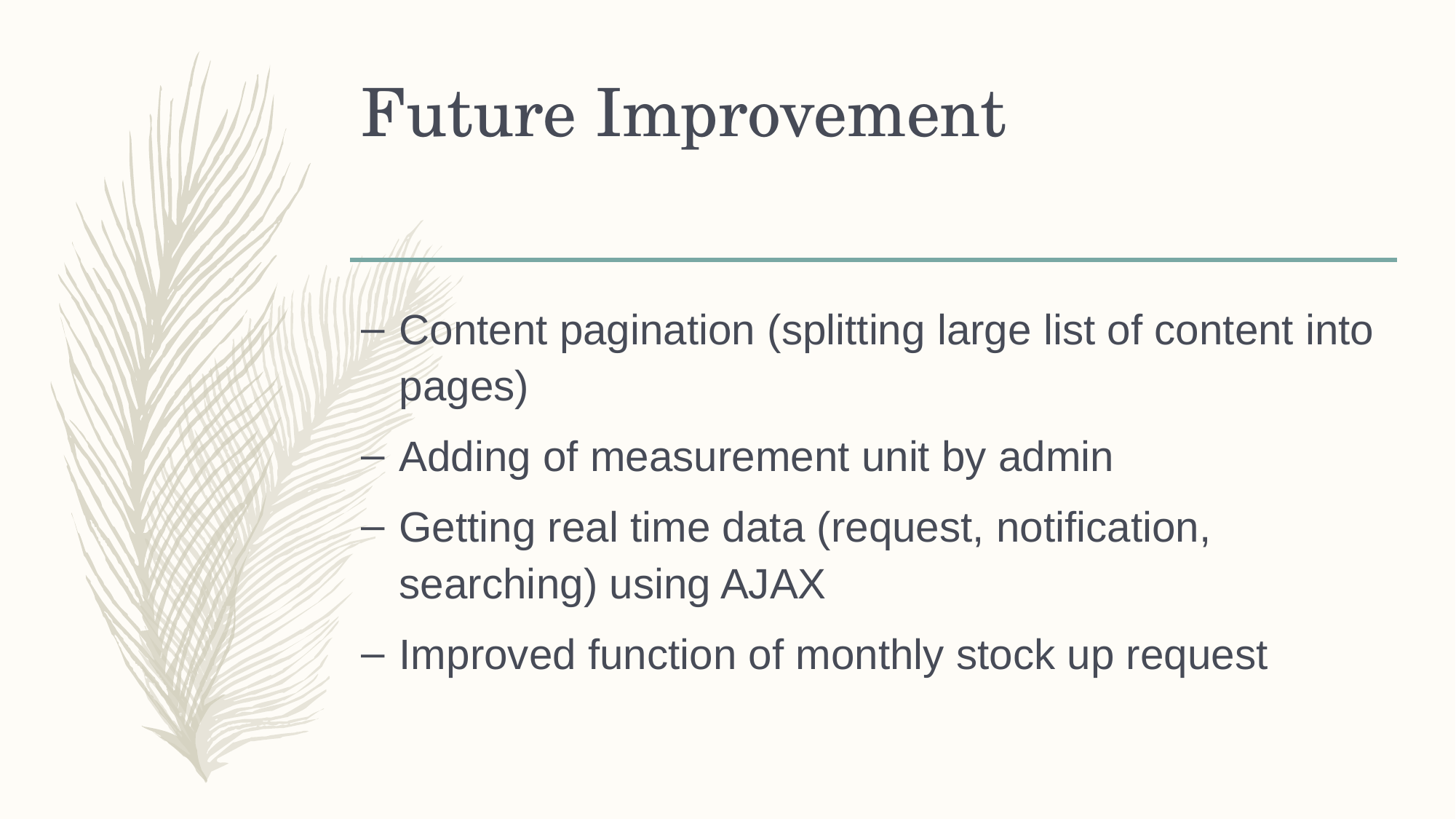

# Future Improvement
Content pagination (splitting large list of content into pages)
Adding of measurement unit by admin
Getting real time data (request, notification, searching) using AJAX
Improved function of monthly stock up request